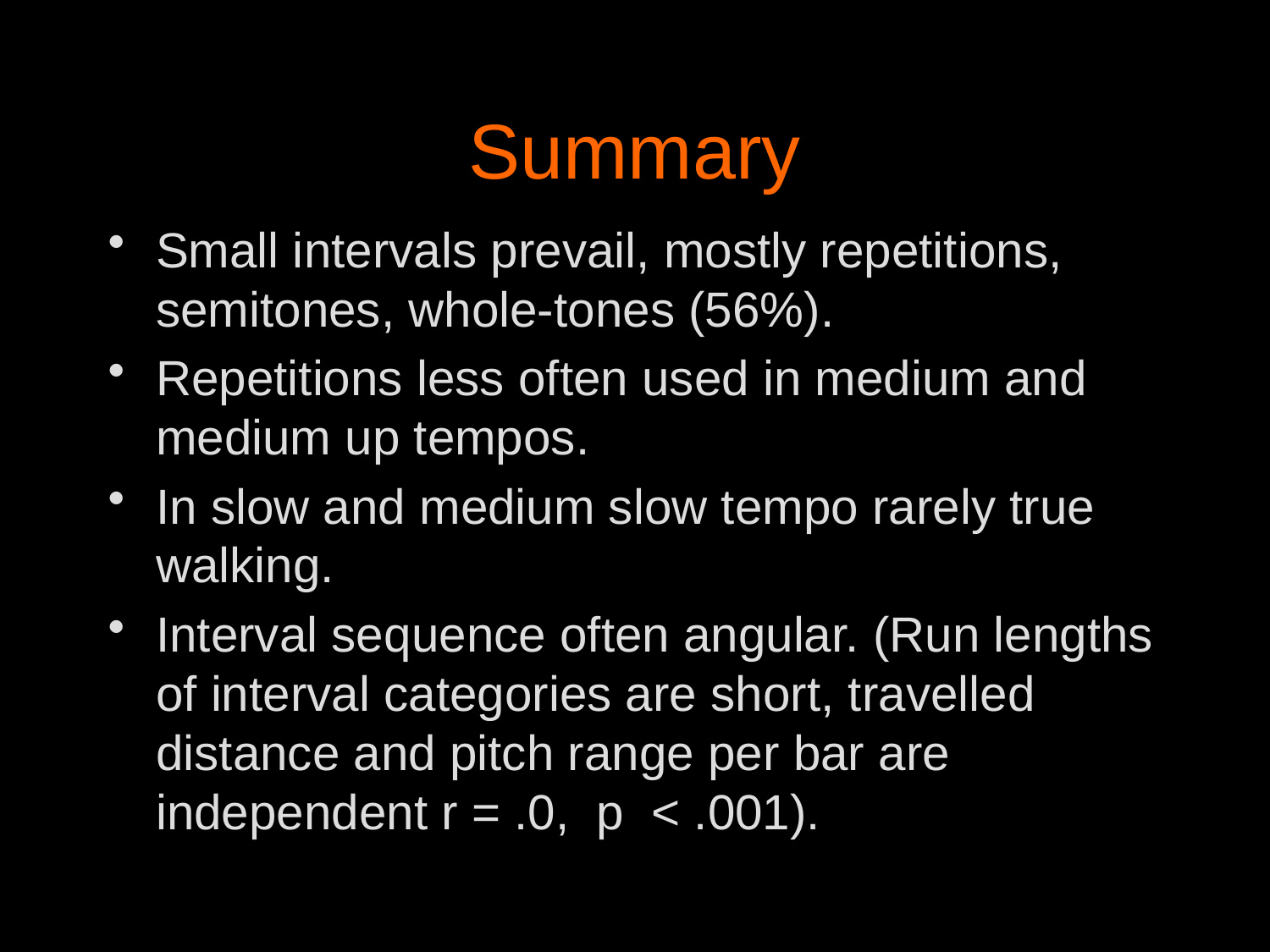

# Summary
Small intervals prevail, mostly repetitions, semitones, whole-tones (56%).
Repetitions less often used in medium and medium up tempos.
In slow and medium slow tempo rarely true walking.
Interval sequence often angular. (Run lengths of interval categories are short, travelled distance and pitch range per bar are independent r = .0,  p  < .001).